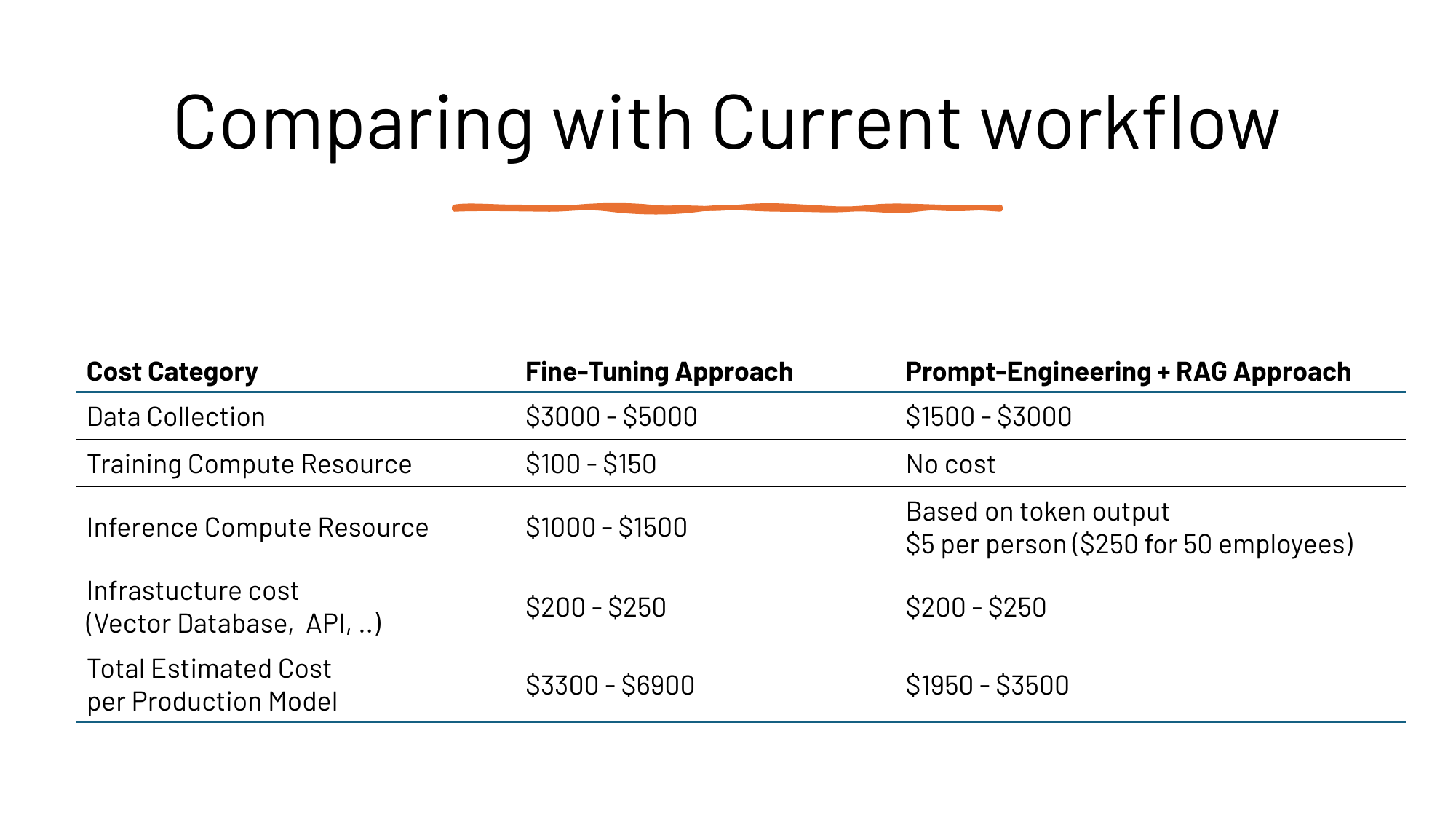

# Comparing with Current workflow

| Cost Category | Fine-Tuning Approach | Prompt-Engineering + RAG Approach |
| --- | --- | --- |
| Data Collection | $3000 - $5000 | $1500 - $3000 |
| Training Compute Resource | $100 - $150 | No cost |
| Inference Compute Resource | $1000 - $1500 | Based on token output $5 per person ($250 for 50 employees) |
| Infrastucture cost (Vector Database, API, ..) | $200 - $250 | $200 - $250 |
| Total Estimated Cost per Production Model | $3300 - $6900 | $1950 - $3500 |